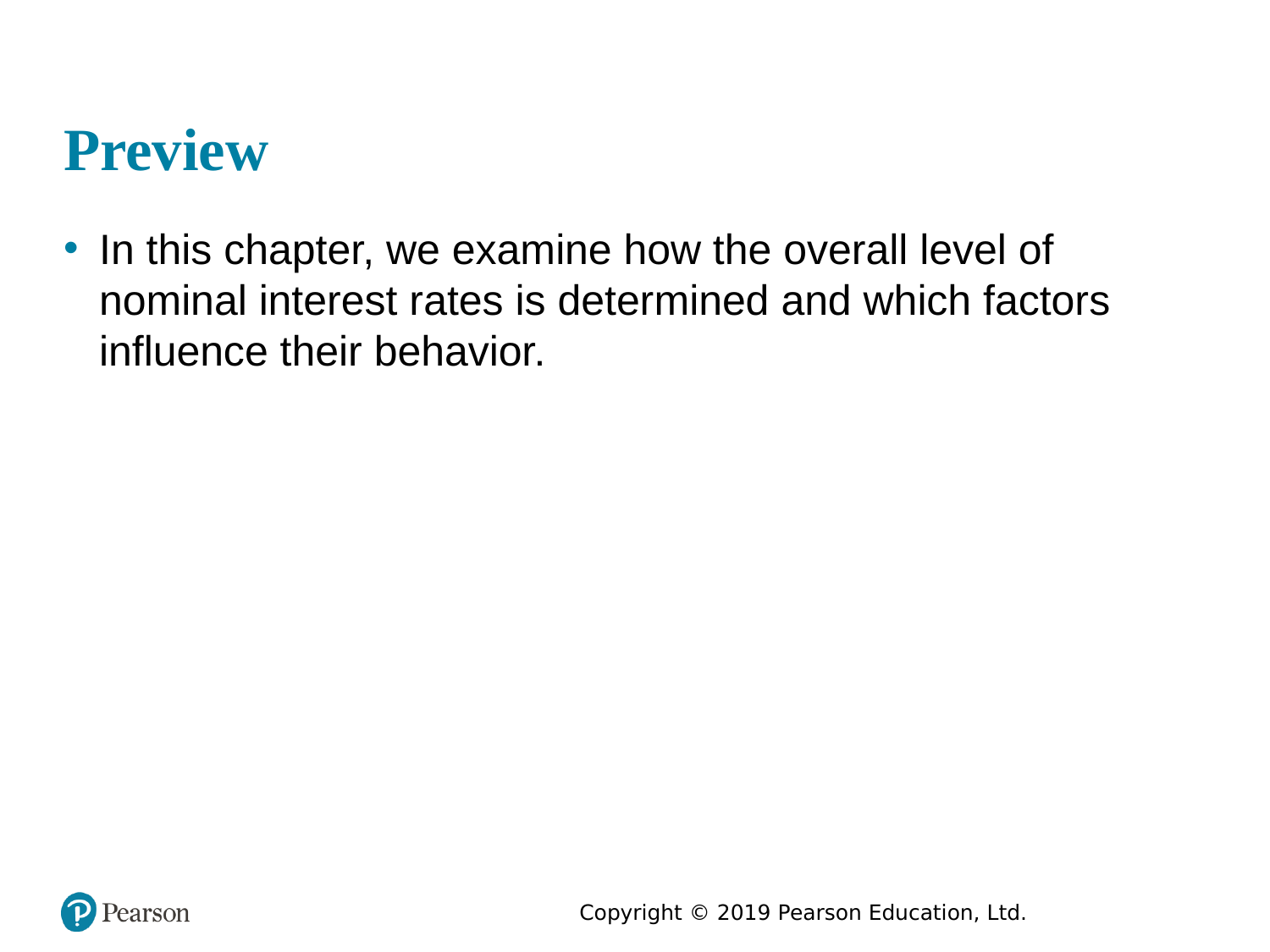

# Preview
In this chapter, we examine how the overall level of nominal interest rates is determined and which factors influence their behavior.